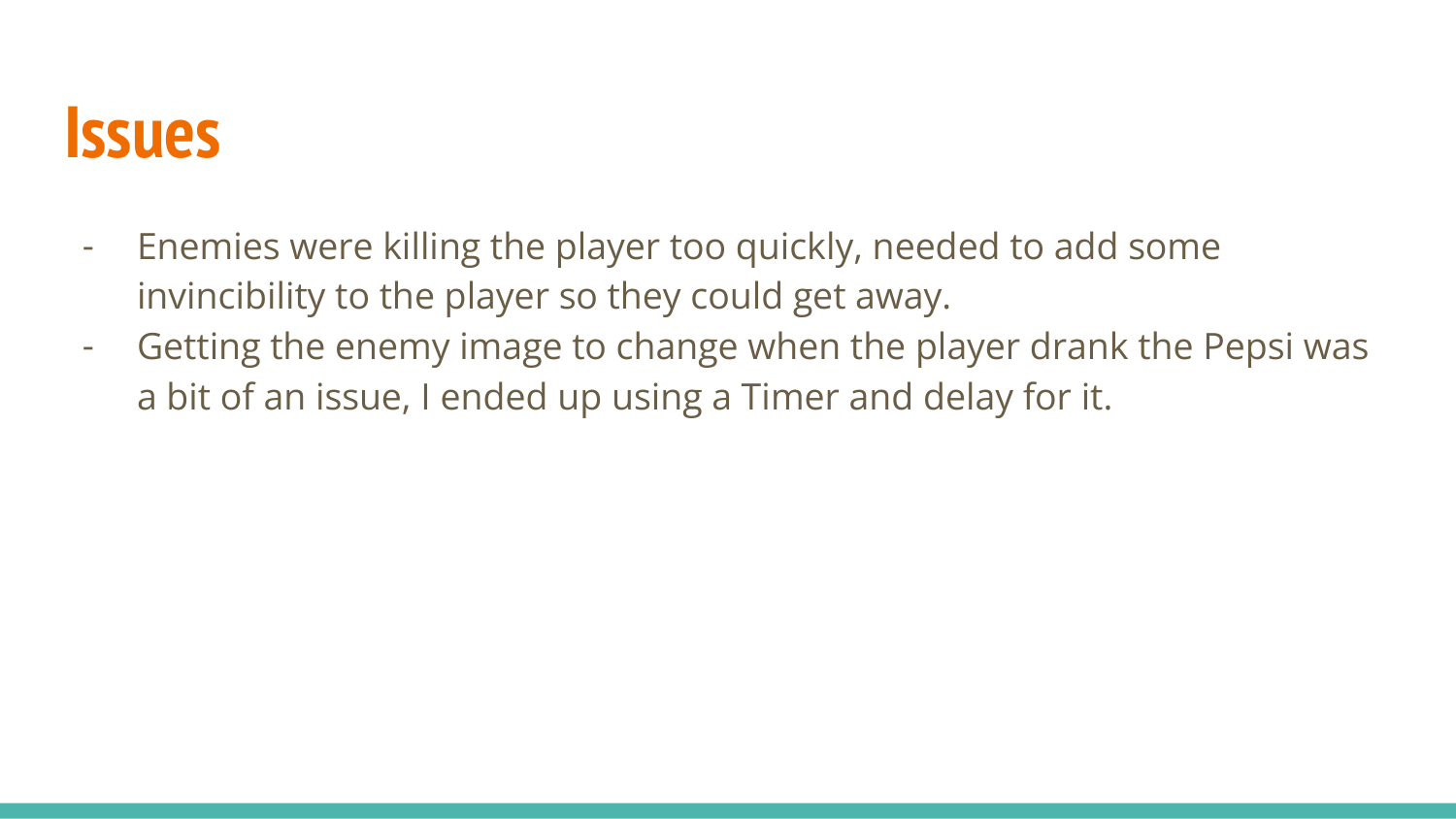

# Issues
Enemies were killing the player too quickly, needed to add some invincibility to the player so they could get away.
Getting the enemy image to change when the player drank the Pepsi was a bit of an issue, I ended up using a Timer and delay for it.